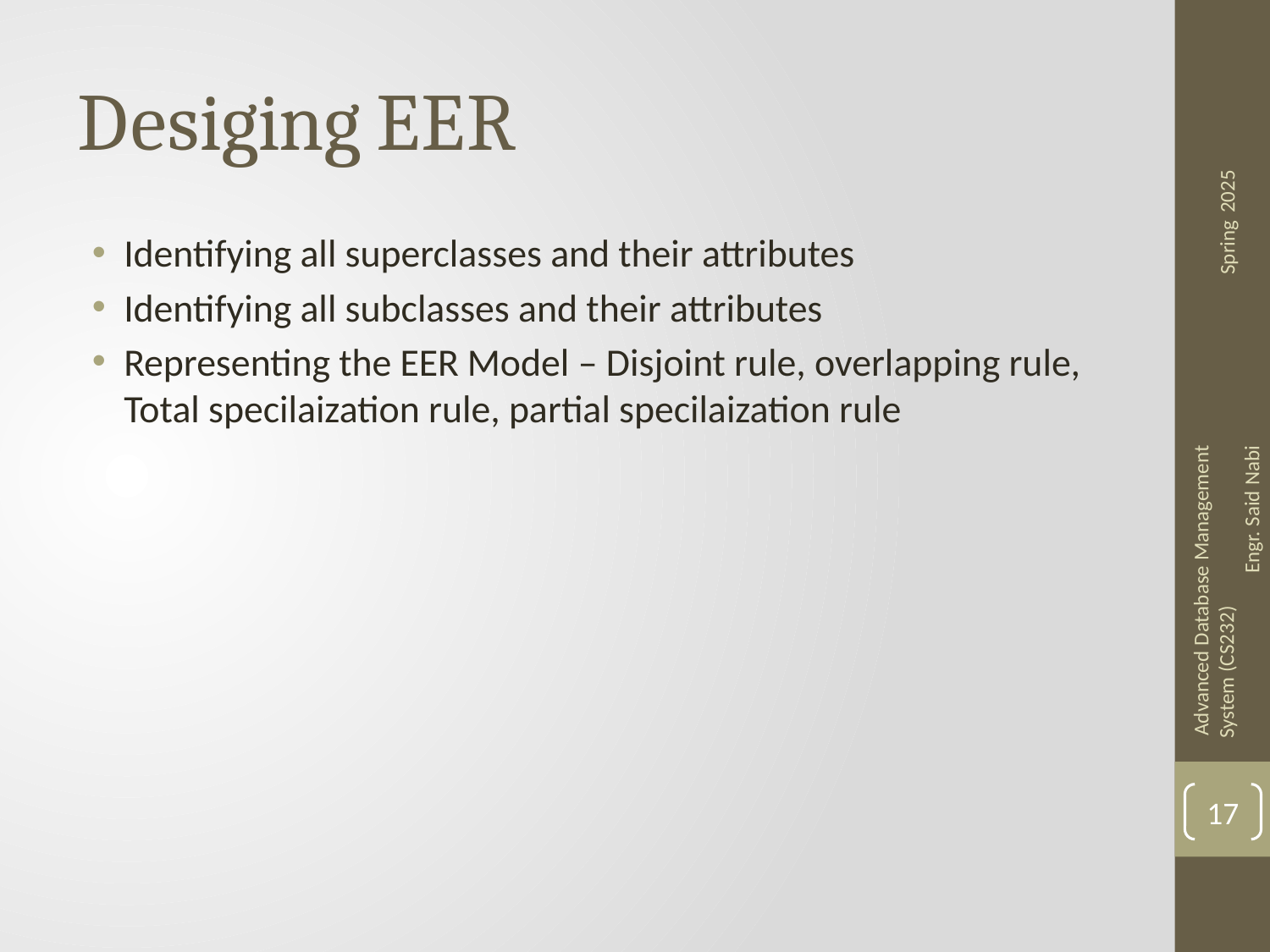

# Desiging EER
Identifying all superclasses and their attributes
Identifying all subclasses and their attributes
Representing the EER Model – Disjoint rule, overlapping rule, Total specilaization rule, partial specilaization rule

17